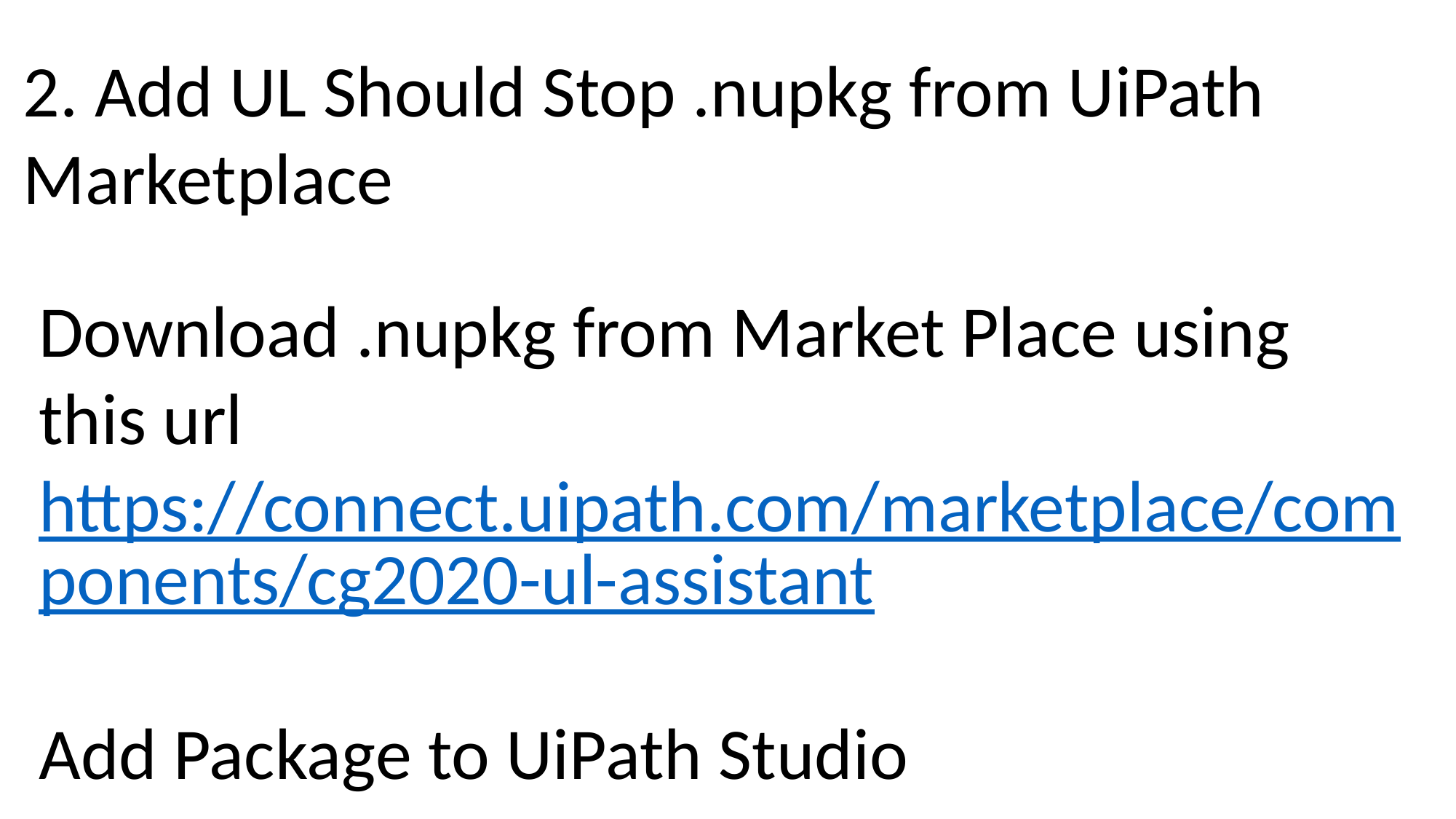

2. Add UL Should Stop .nupkg from UiPath Marketplace
Download .nupkg from Market Place using this url
https://connect.uipath.com/marketplace/components/cg2020-ul-assistant

Add Package to UiPath Studio